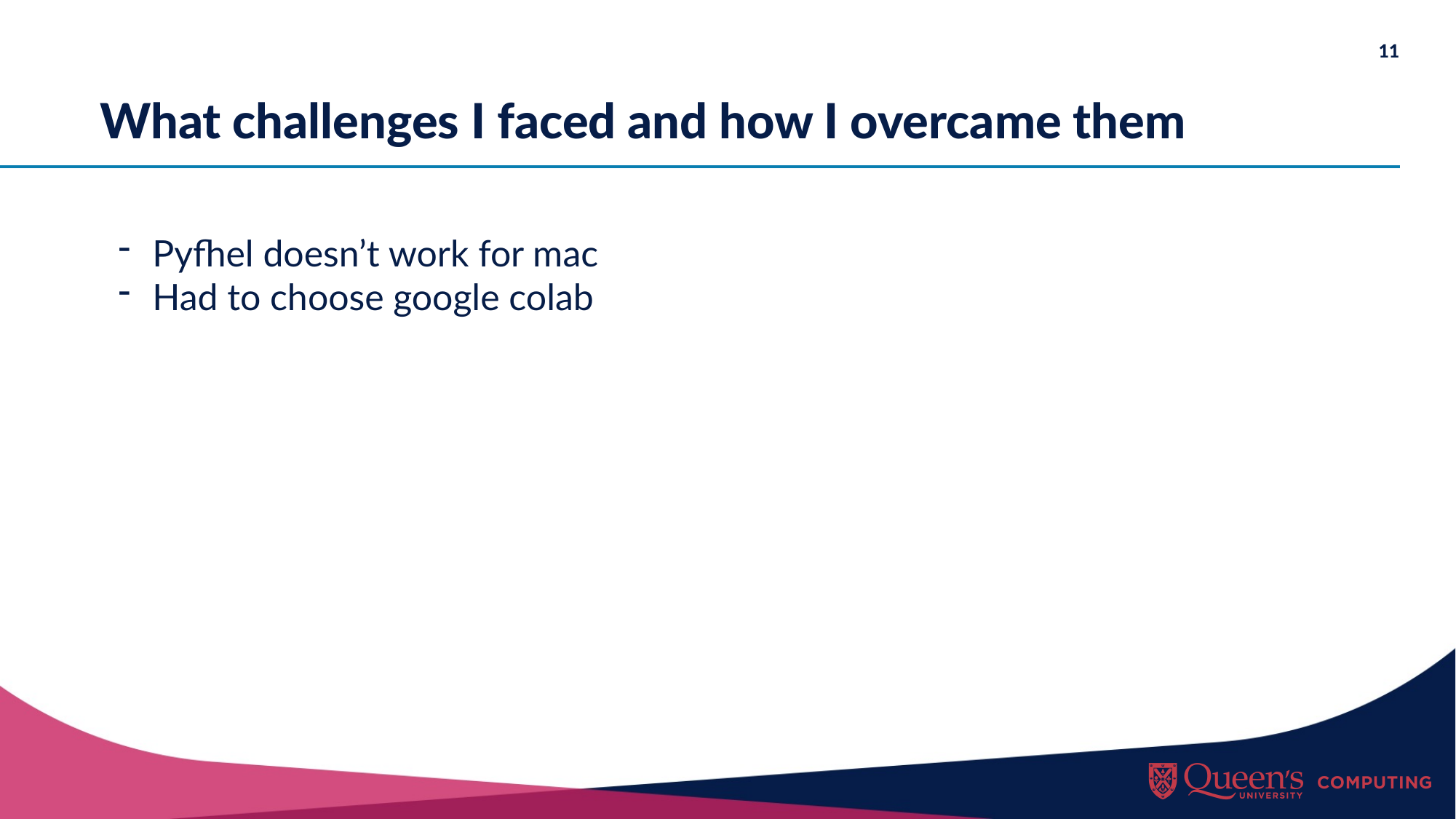

# What challenges I faced and how I overcame them
Pyfhel doesn’t work for mac
Had to choose google colab